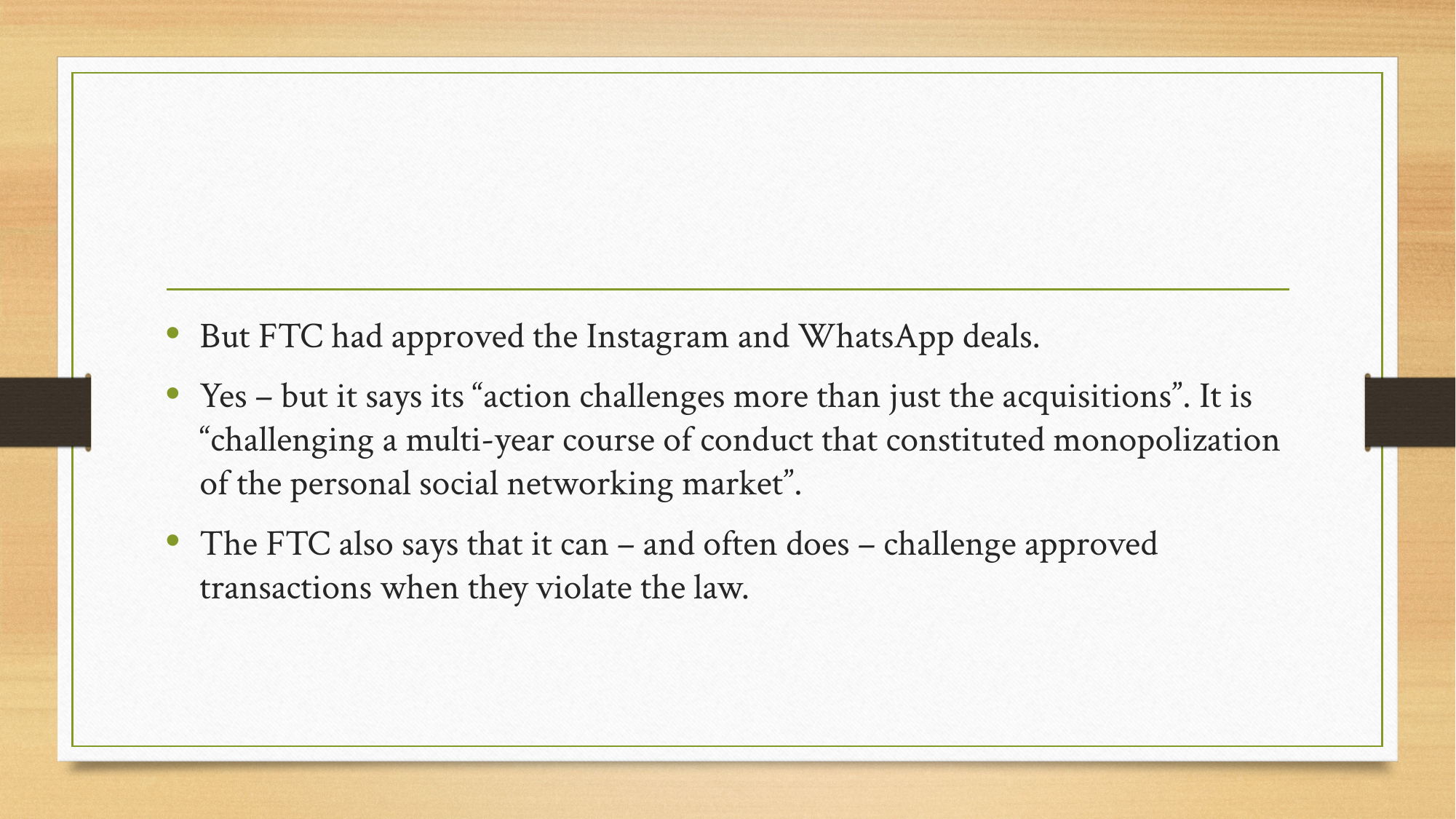

#
But FTC had approved the Instagram and WhatsApp deals.
Yes – but it says its “action challenges more than just the acquisitions”. It is “challenging a multi-year course of conduct that constituted monopolization of the personal social networking market”.
The FTC also says that it can – and often does – challenge approved transactions when they violate the law.